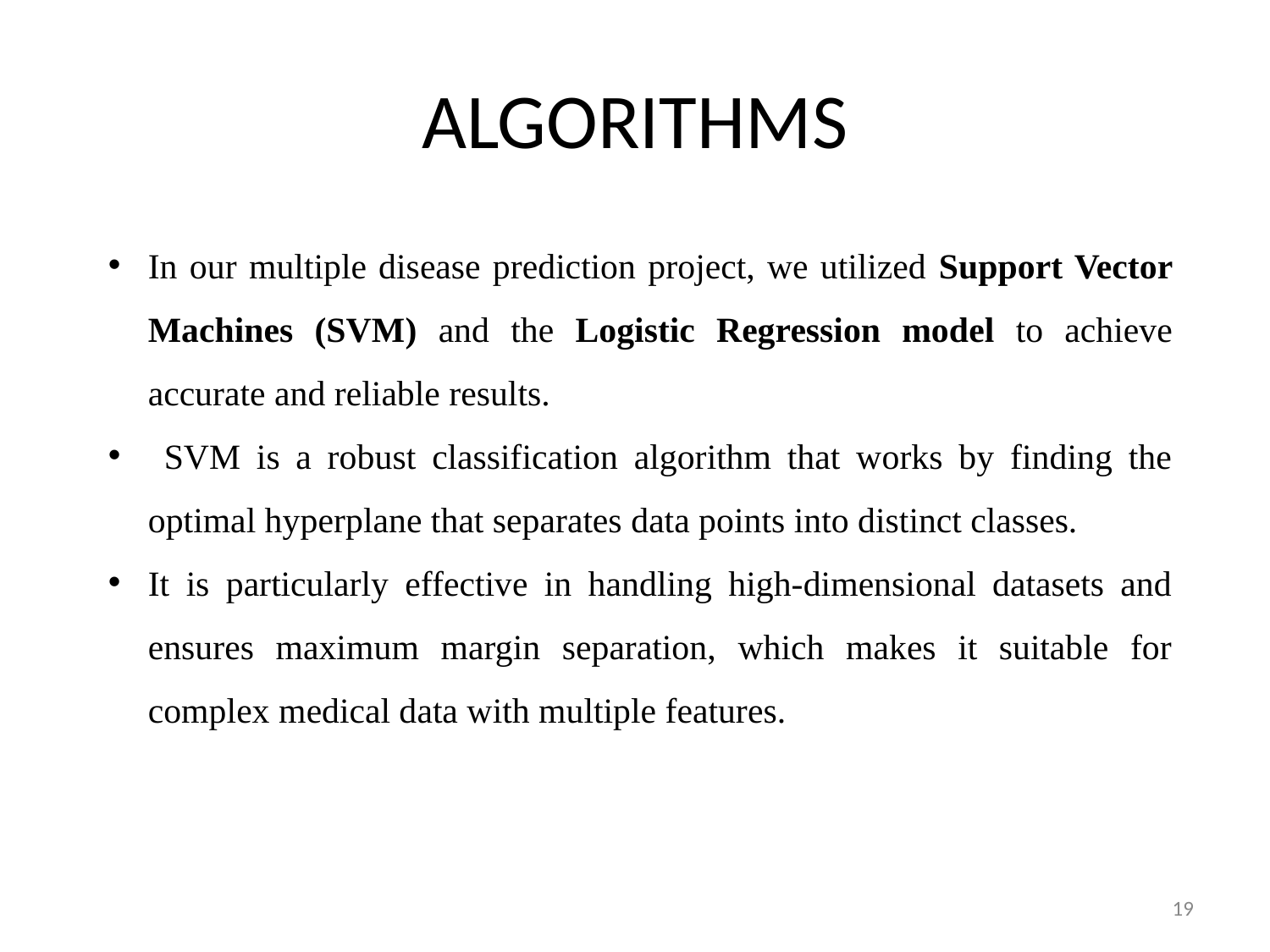

# ALGORITHMS
In our multiple disease prediction project, we utilized Support Vector Machines (SVM) and the Logistic Regression model to achieve accurate and reliable results.
 SVM is a robust classification algorithm that works by finding the optimal hyperplane that separates data points into distinct classes.
It is particularly effective in handling high-dimensional datasets and ensures maximum margin separation, which makes it suitable for complex medical data with multiple features.
19